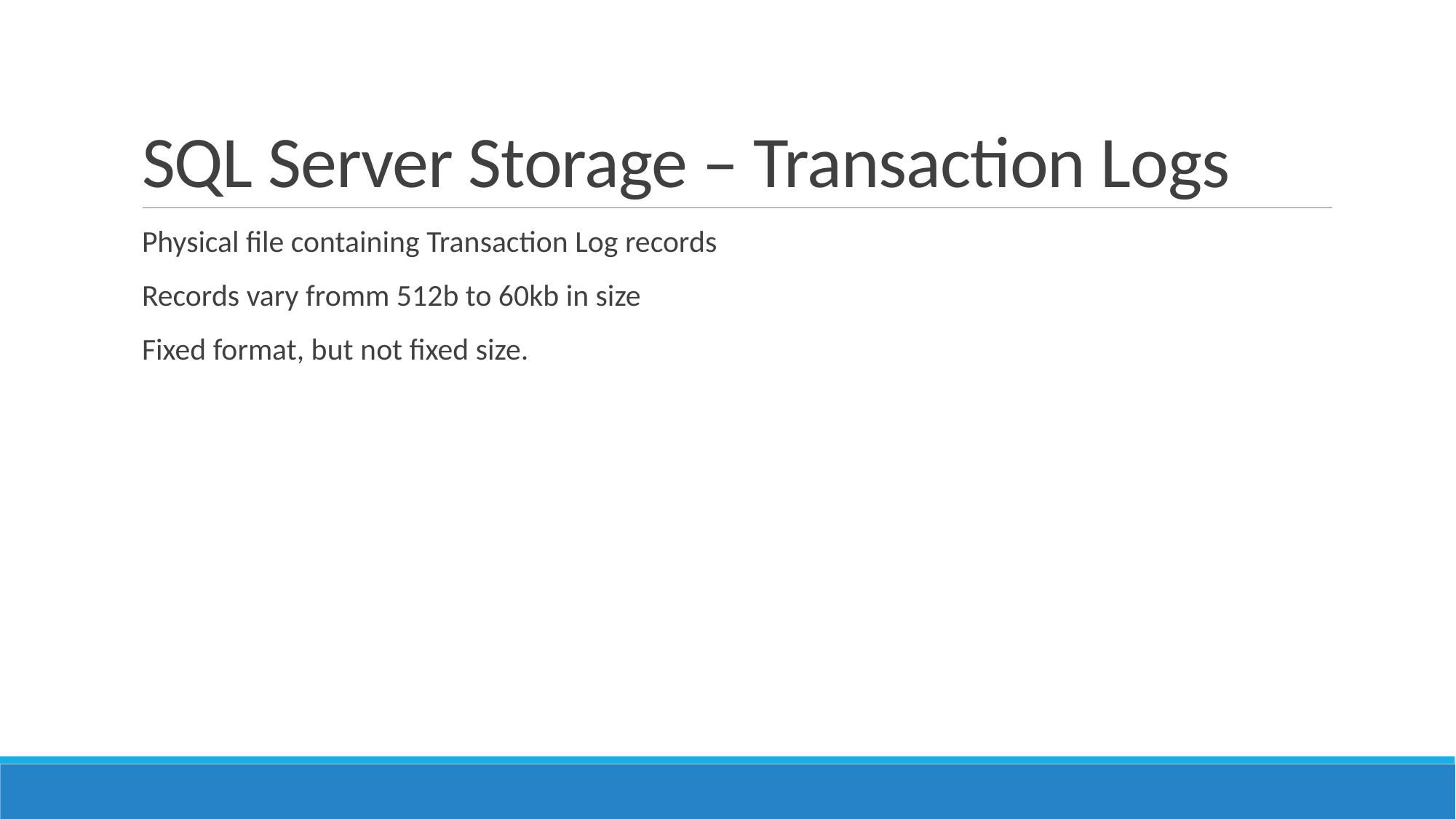

# SQL Server Storage – Transaction Logs
Physical file containing Transaction Log records
Records vary fromm 512b to 60kb in size
Fixed format, but not fixed size.